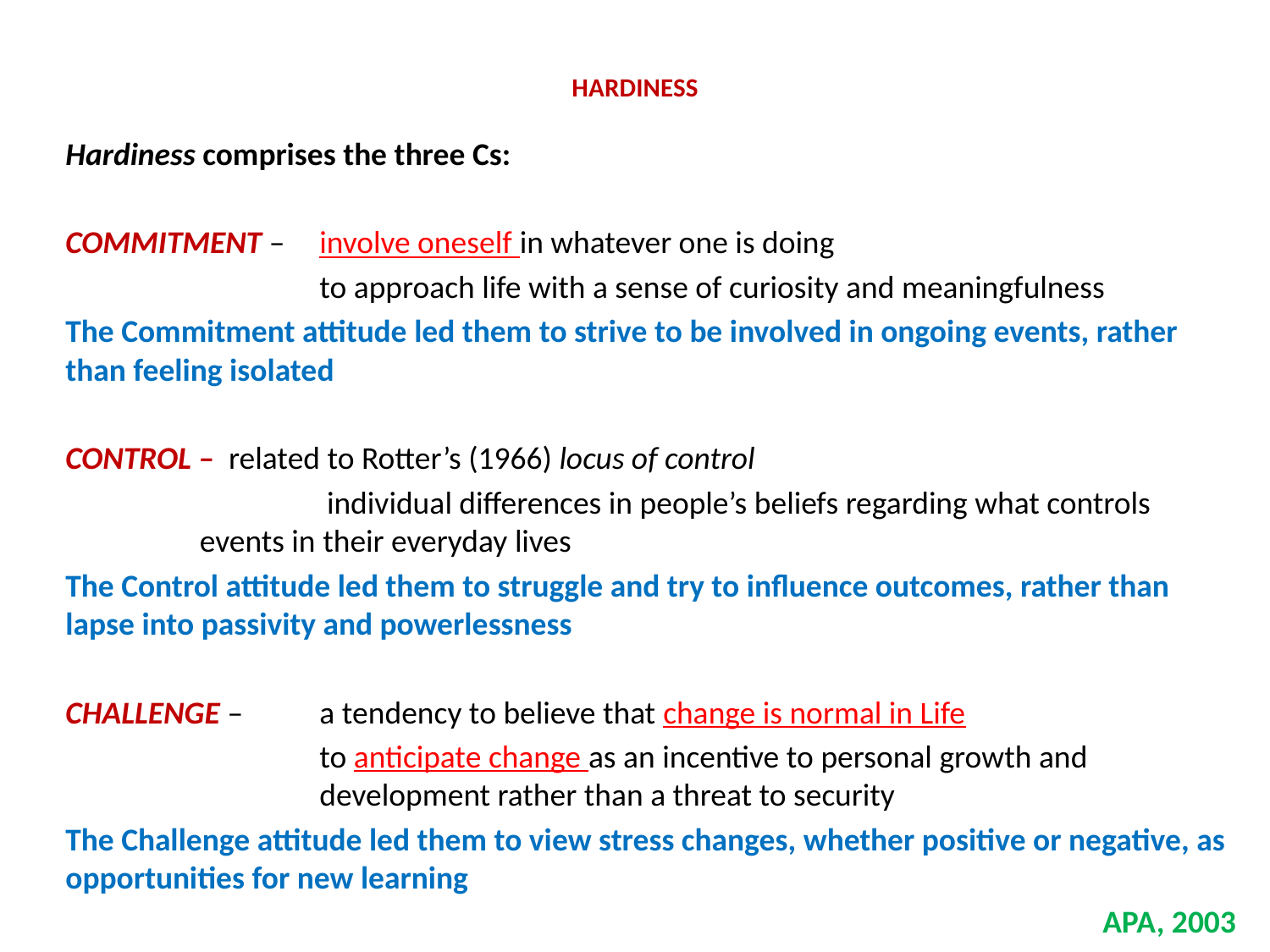

# HARDINESS
Hardiness comprises the three Cs:

commitment – 	involve oneself in whatever one is doing
		to approach life with a sense of curiosity and meaningfulness
The Commitment attitude led them to strive to be involved in ongoing events, rather than feeling isolated

control –  related to Rotter’s (1966) locus of control
		 individual differences in people’s beliefs regarding what controls 		 events in their everyday lives
The Control attitude led them to struggle and try to influence outcomes, rather than  lapse into passivity and powerlessness

challenge – 	a tendency to believe that change is normal in Life
		to anticipate change as an incentive to personal growth and 			development rather than a threat to security
The Challenge attitude led them to view stress changes, whether positive or negative, as opportunities for new learning
APA, 2003